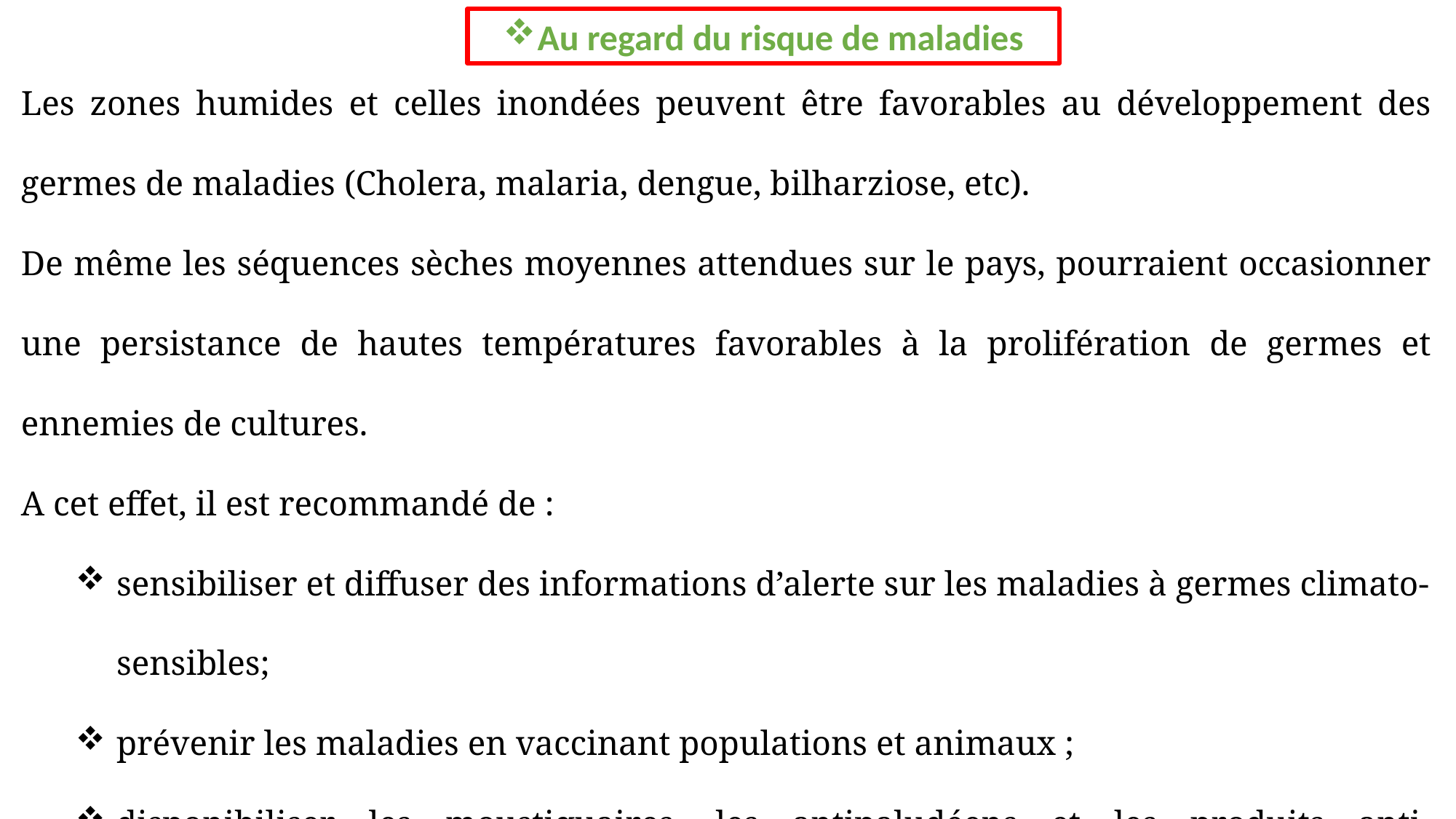

Au regard du risque de maladies
Les zones humides et celles inondées peuvent être favorables au développement des germes de maladies (Cholera, malaria, dengue, bilharziose, etc).
De même les séquences sèches moyennes attendues sur le pays, pourraient occasionner une persistance de hautes températures favorables à la prolifération de germes et ennemies de cultures.
A cet effet, il est recommandé de :
sensibiliser et diffuser des informations d’alerte sur les maladies à germes climato-sensibles;
prévenir les maladies en vaccinant populations et animaux ;
disponibiliser les moustiquaires, les antipaludéens et les produits anti-moustiques ;
renforcer la vigilance contre les maladies et les ravageurs des cultures (chenille légionnaire et autres insectes nuisibles).